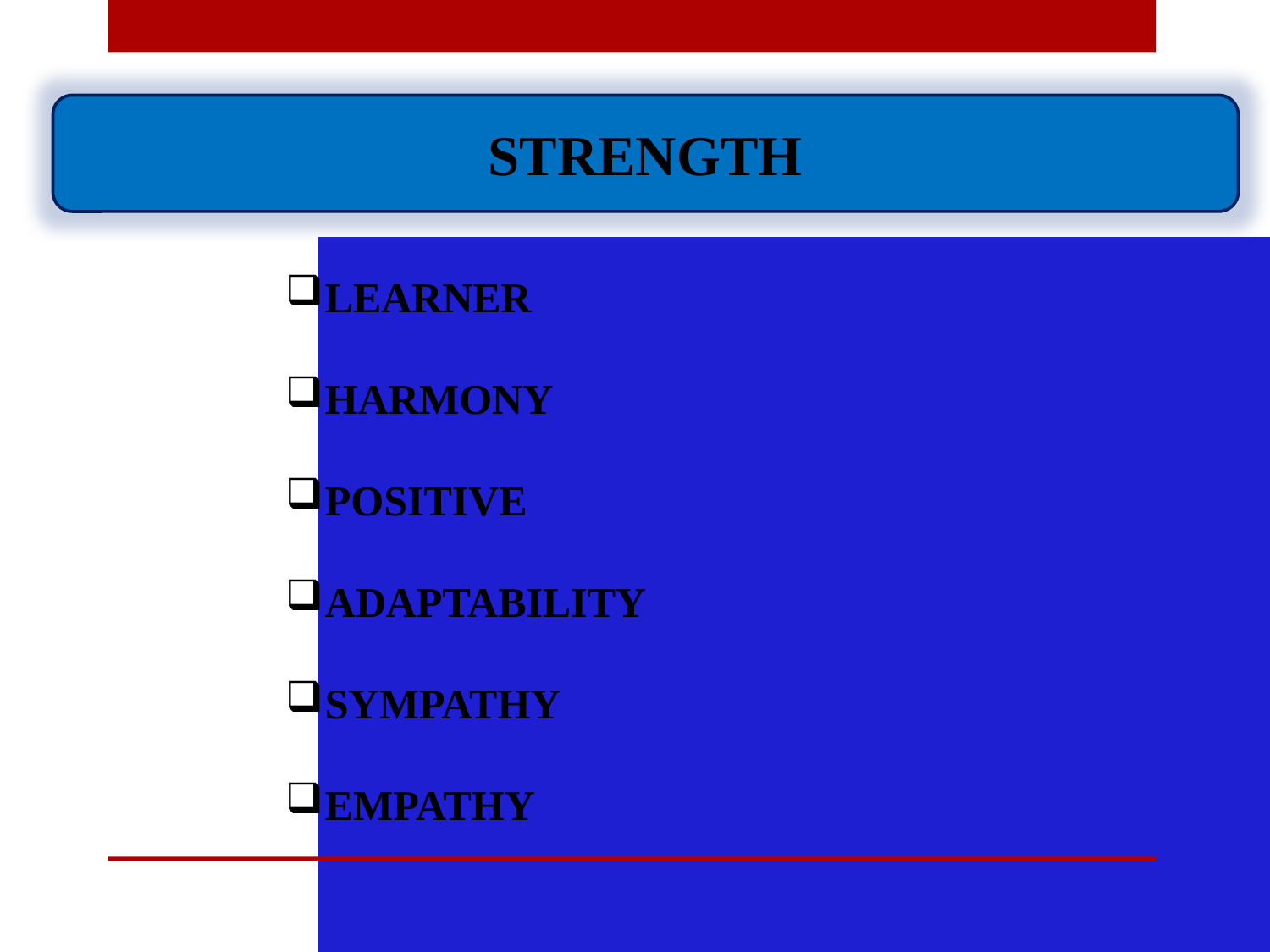

STRENGTH
LEARNER

HARMONY

POSITIVE

ADAPTABILITY

SYMPATHY

EMPATHY